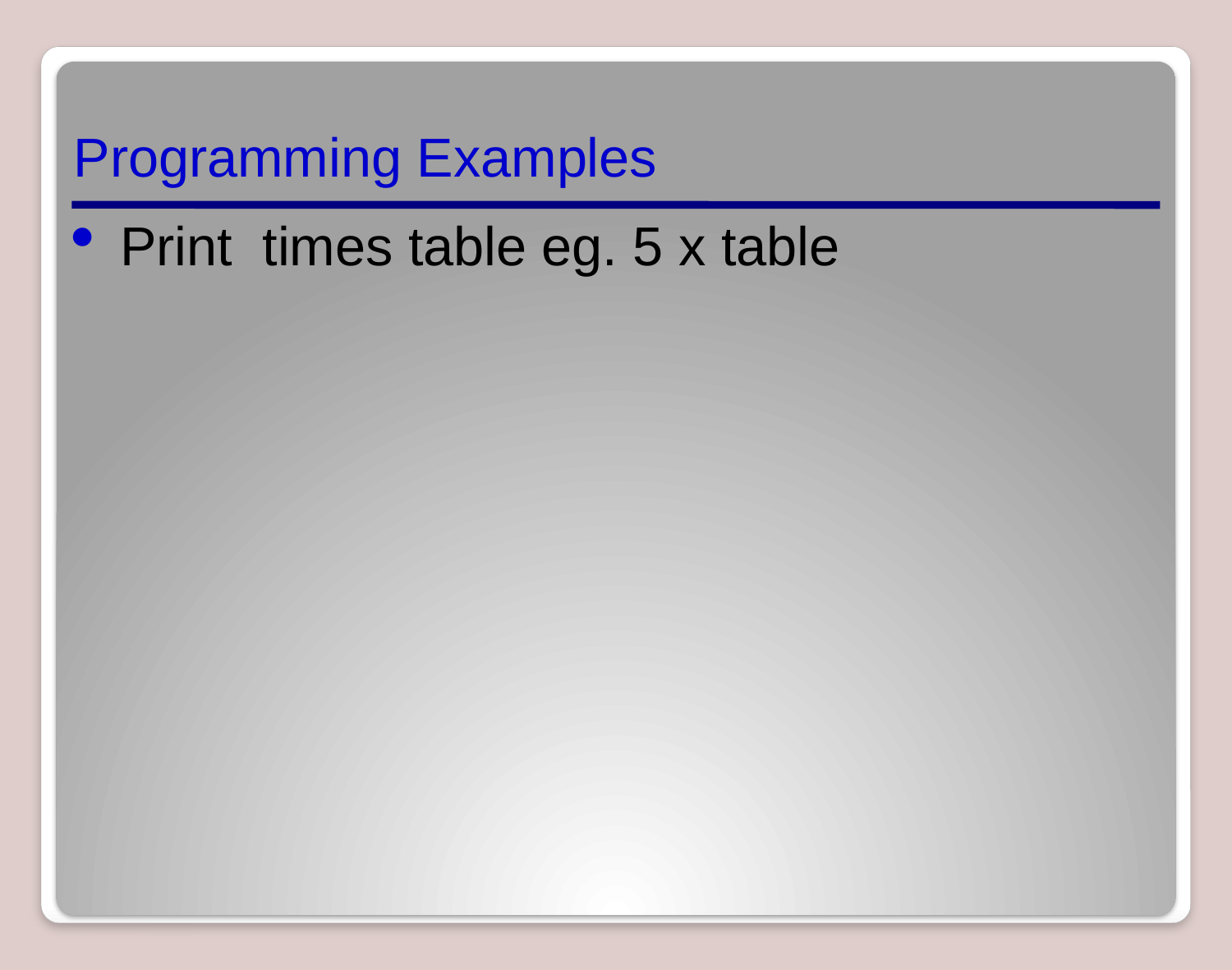

Programming Examples
Print  times table eg. 5 x table